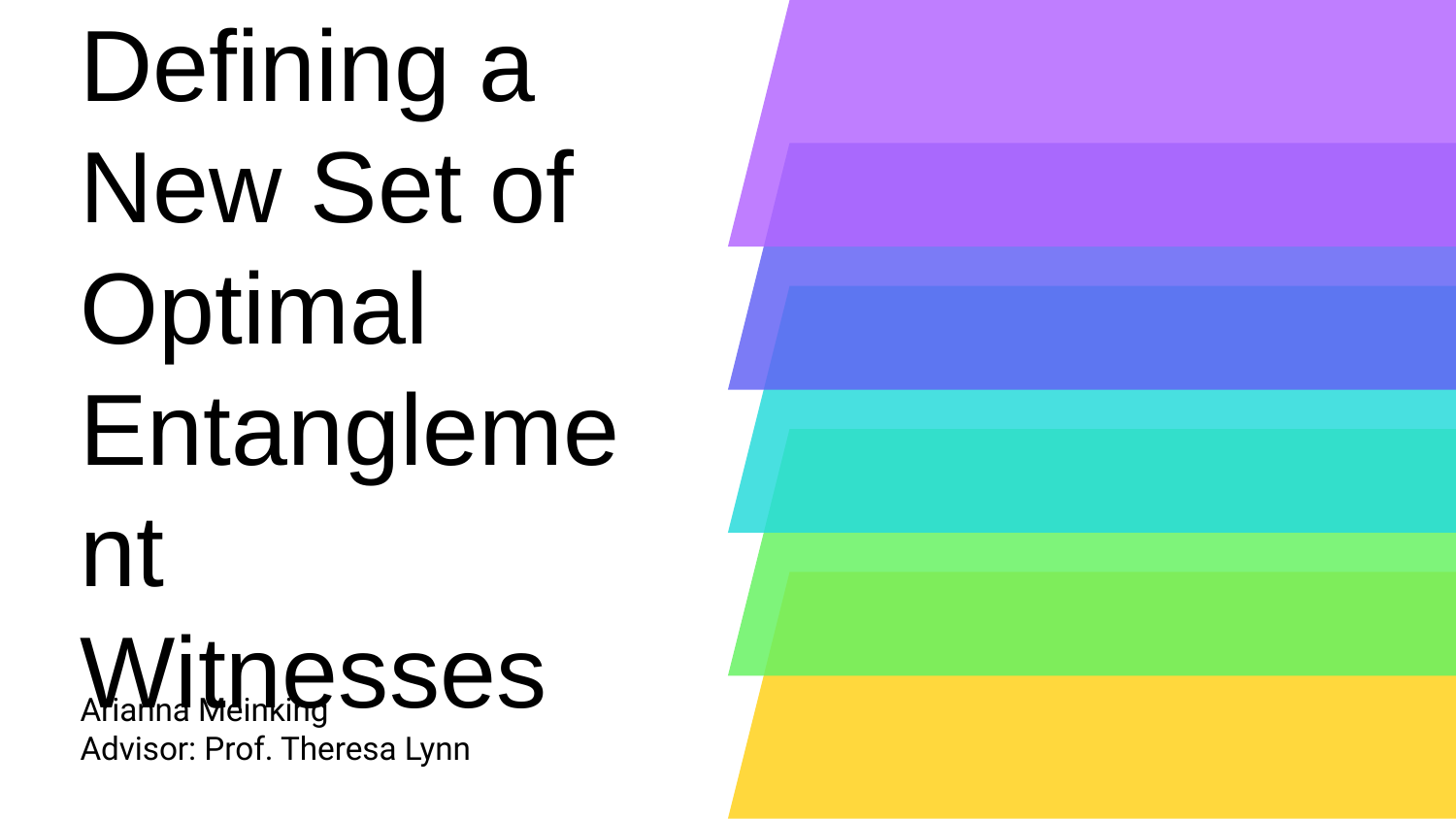

# Defining a New Set of Optimal Entanglement Witnesses
Arianna Meinking
Advisor: Prof. Theresa Lynn